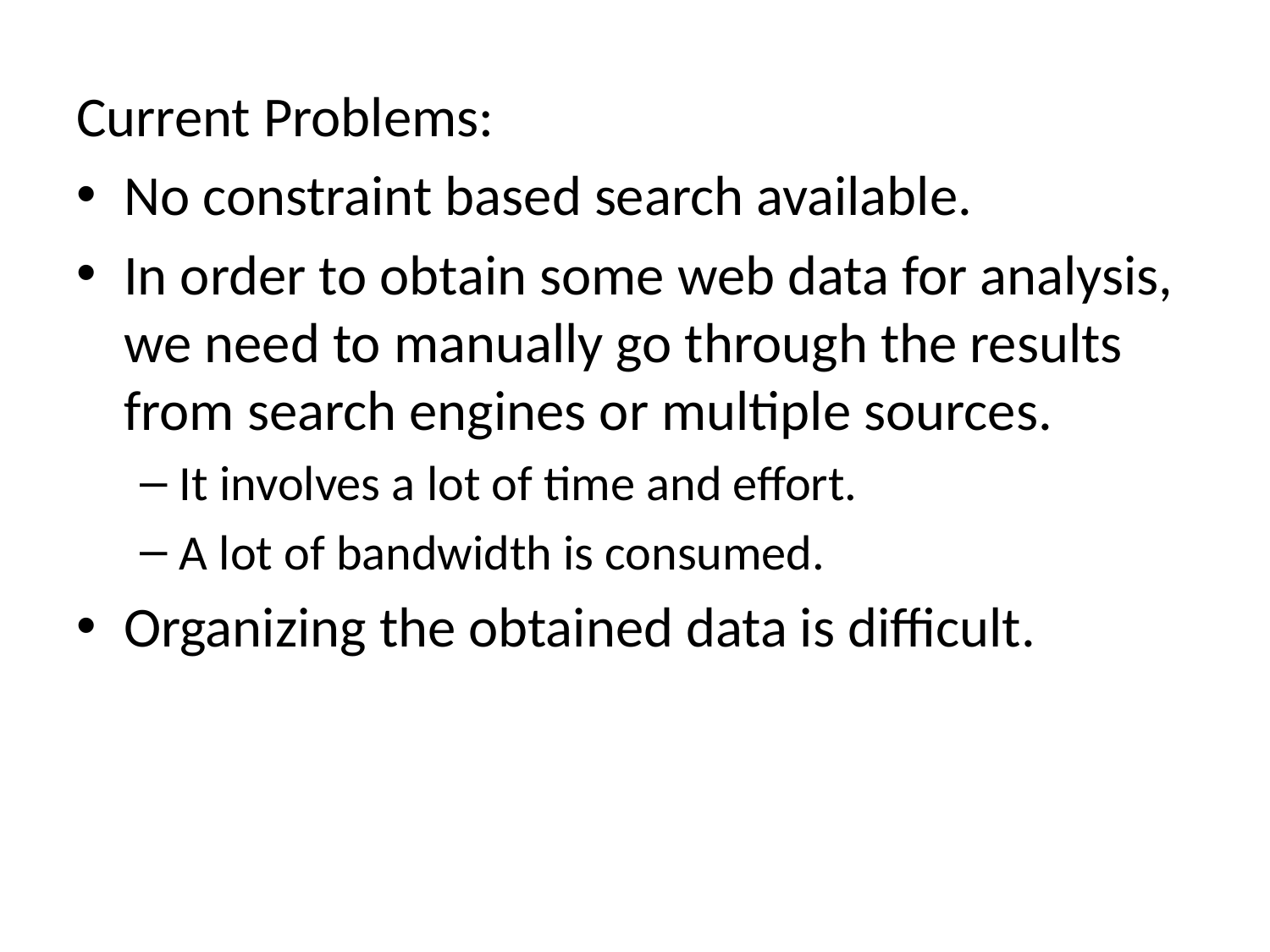

Current Problems:
No constraint based search available.
In order to obtain some web data for analysis, we need to manually go through the results from search engines or multiple sources.
It involves a lot of time and effort.
A lot of bandwidth is consumed.
Organizing the obtained data is difficult.